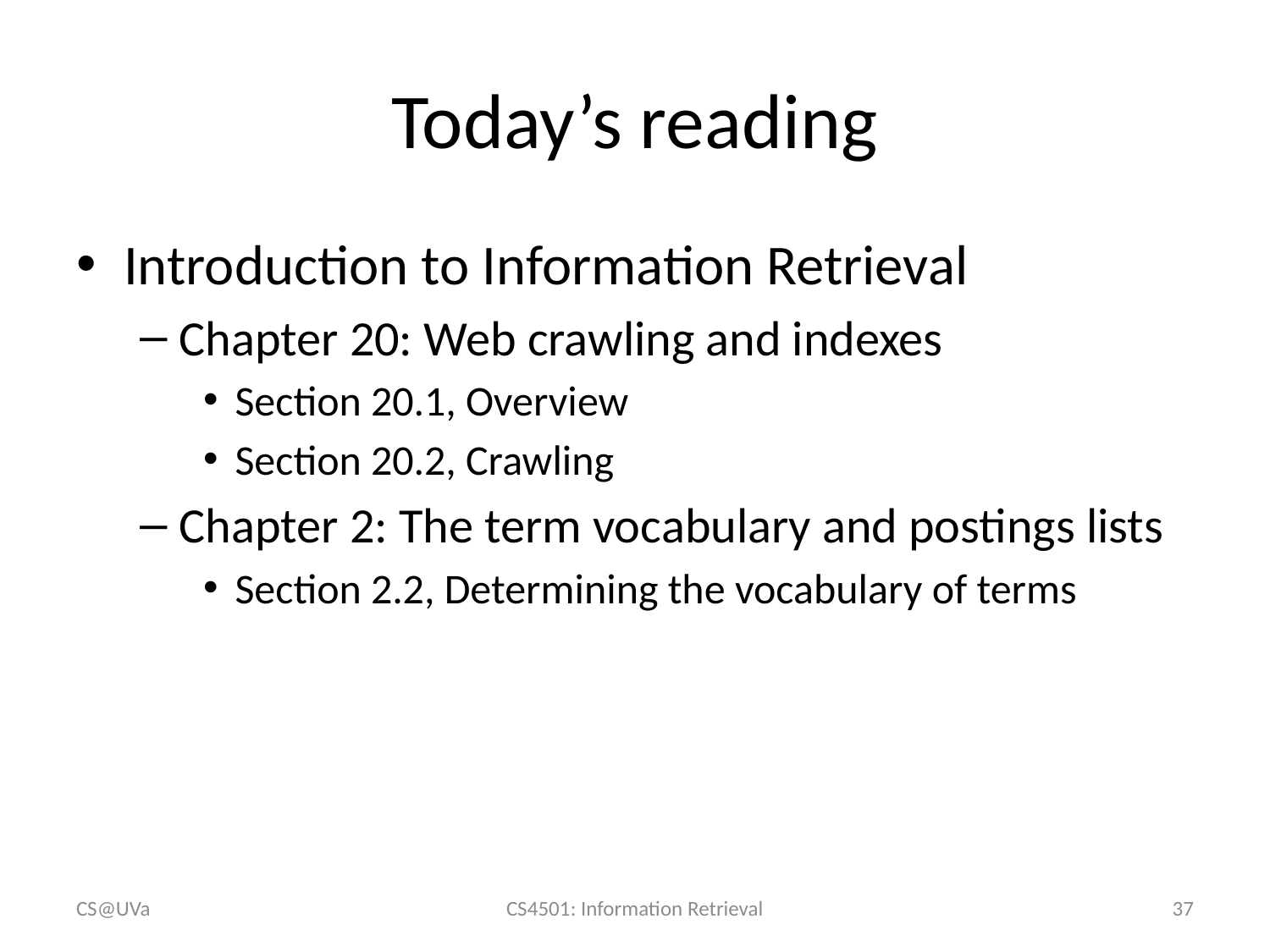

# Today’s reading
Introduction to Information Retrieval
Chapter 20: Web crawling and indexes
Section 20.1, Overview
Section 20.2, Crawling
Chapter 2: The term vocabulary and postings lists
Section 2.2, Determining the vocabulary of terms
CS@UVa
CS4501: Information Retrieval
37